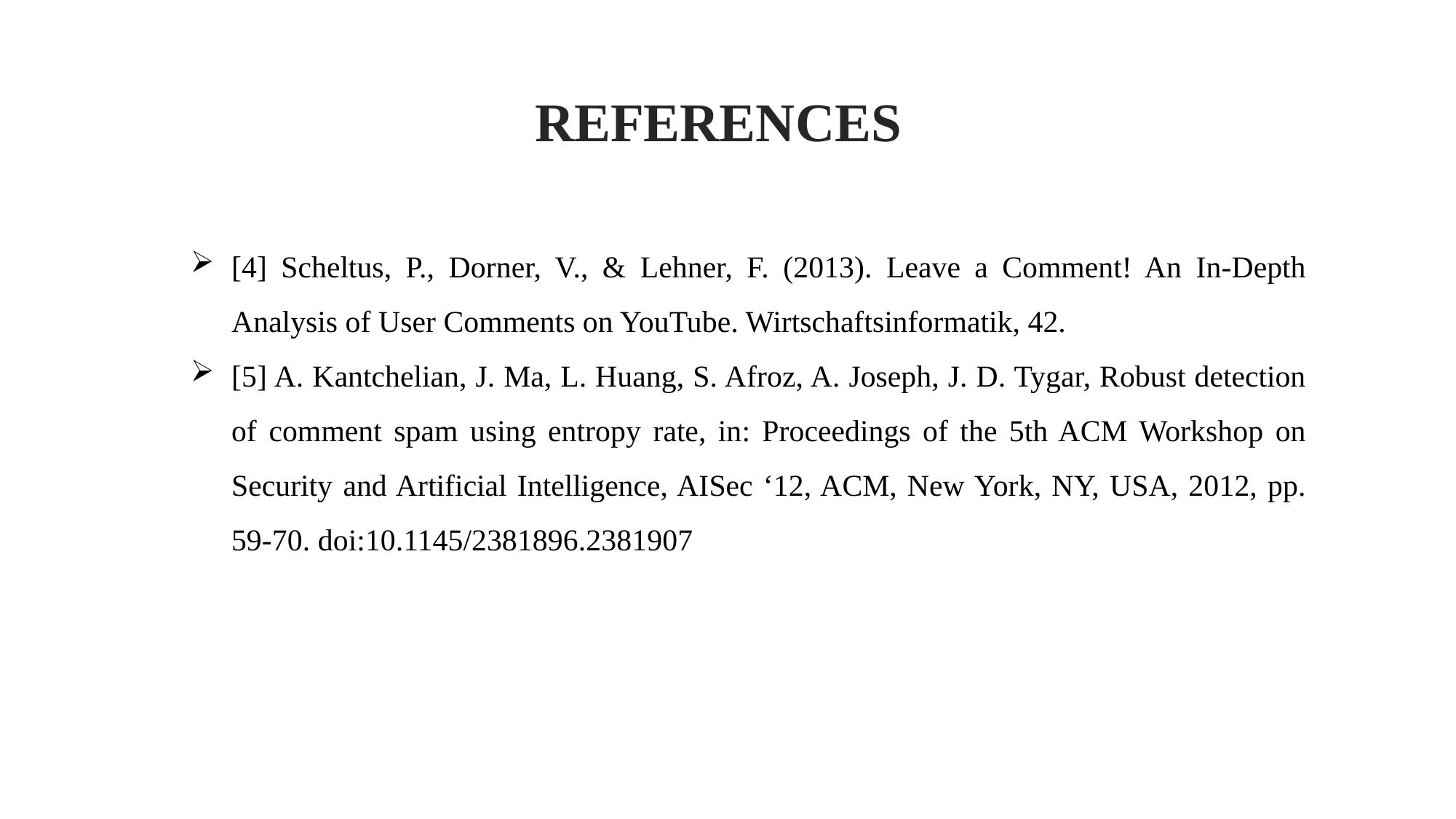

REFERENCES
[4] Scheltus, P., Dorner, V., & Lehner, F. (2013). Leave a Comment! An In-Depth Analysis of User Comments on YouTube. Wirtschaftsinformatik, 42.
[5] A. Kantchelian, J. Ma, L. Huang, S. Afroz, A. Joseph, J. D. Tygar, Robust detection of comment spam using entropy rate, in: Proceedings of the 5th ACM Workshop on Security and Artificial Intelligence, AISec ‘12, ACM, New York, NY, USA, 2012, pp. 59-70. doi:10.1145/2381896.2381907